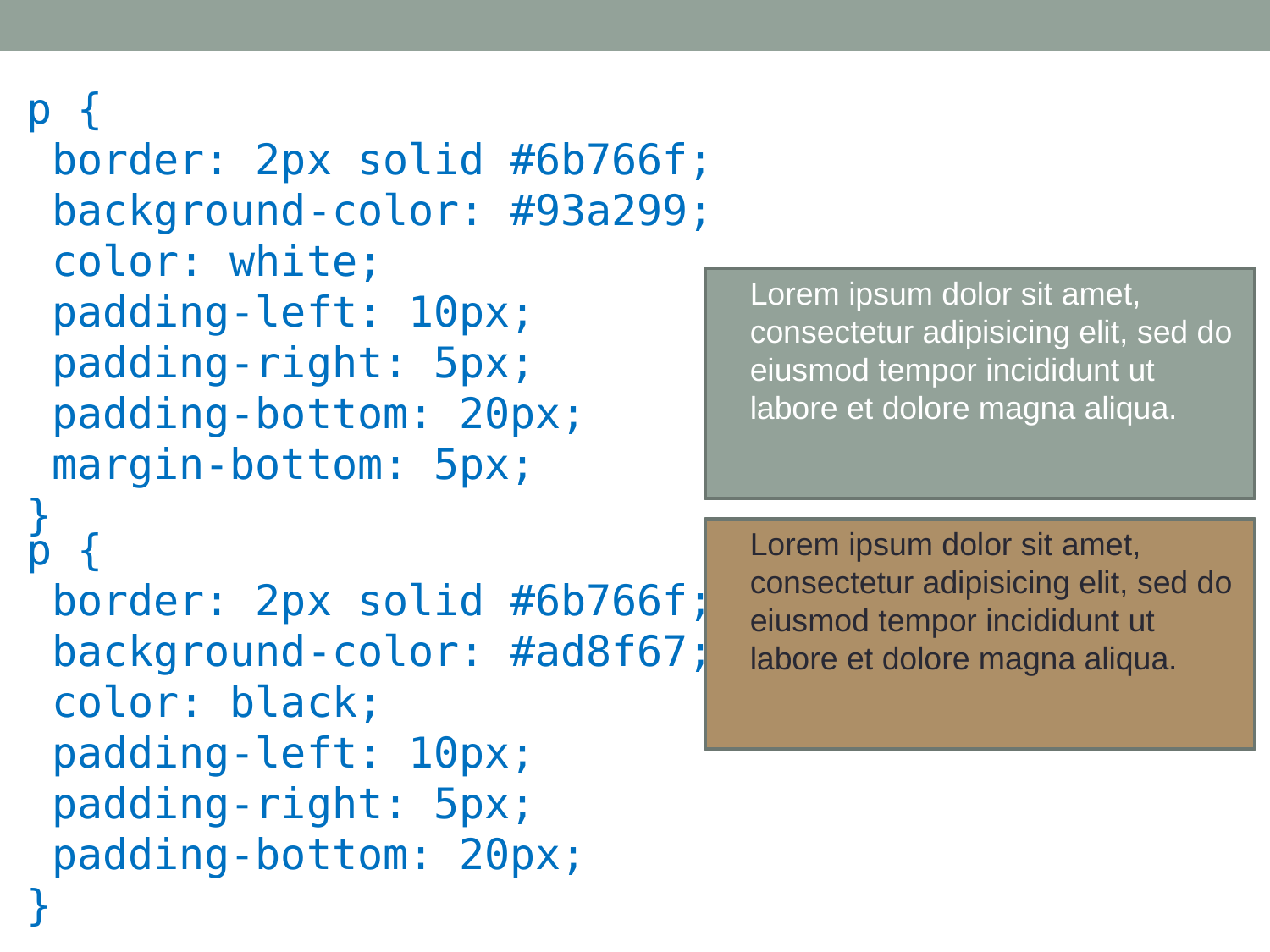

p {
 border: 2px solid #6b766f;
 background-color: #93a299;
 color: white;
 padding-left: 10px;
 padding-right: 5px;
 padding-bottom: 20px;
 margin-bottom: 5px;
}
Lorem ipsum dolor sit amet, consectetur adipisicing elit, sed do eiusmod tempor incididunt ut labore et dolore magna aliqua.
p {
 border: 2px solid #6b766f;
 background-color: #ad8f67;
 color: black;
 padding-left: 10px;
 padding-right: 5px;
 padding-bottom: 20px;
}
Lorem ipsum dolor sit amet, consectetur adipisicing elit, sed do eiusmod tempor incididunt ut labore et dolore magna aliqua.